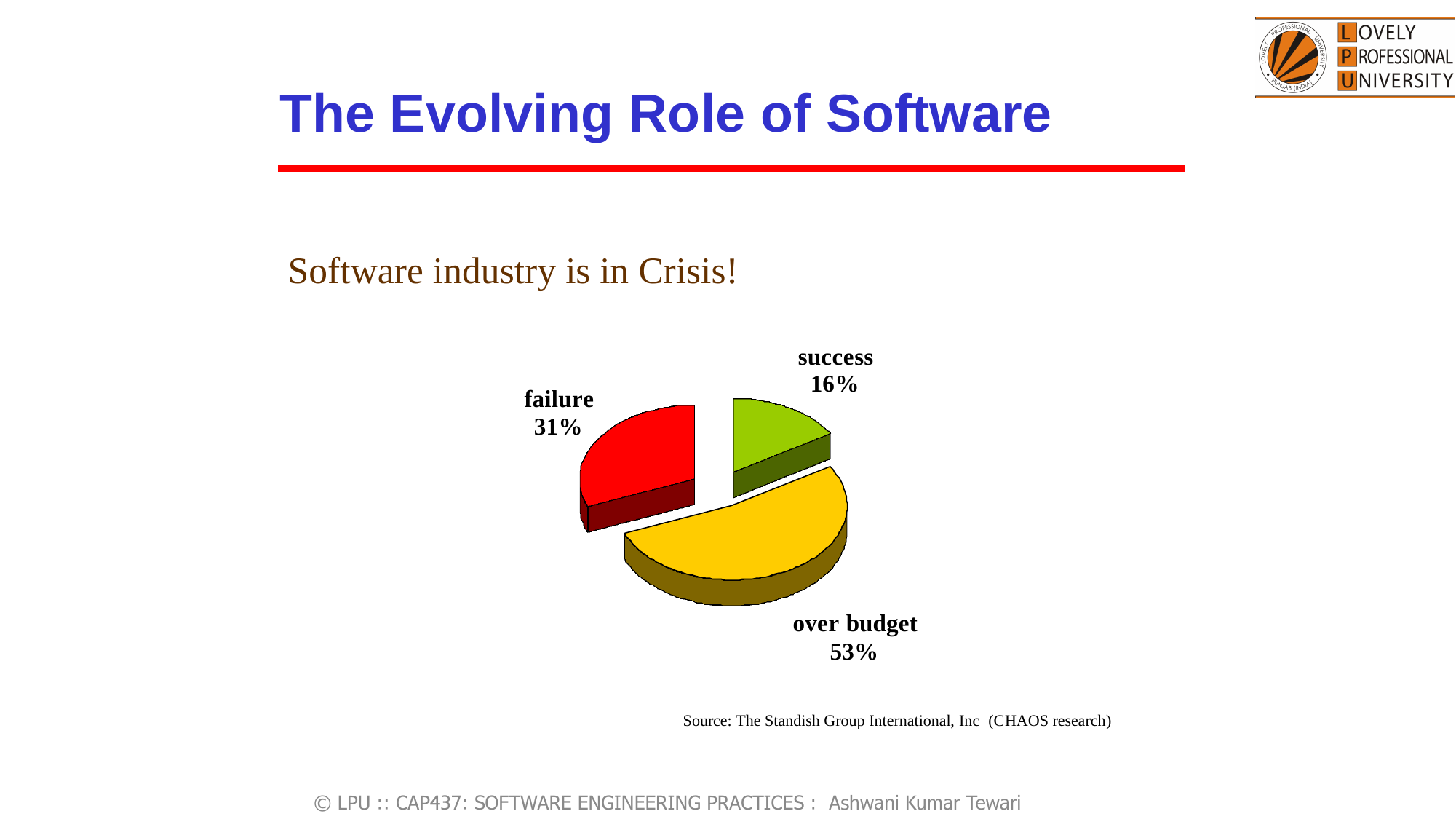

The Evolving Role of Software

Software industry is in Crisis!
success
16%
failure
31%

over budget
53%
Source: The Standish Group International, Inc
(CHAOS research)
© LPU :: CAP437: SOFTWARE ENGINEERING PRACTICES :  Ashwani Kumar Tewari